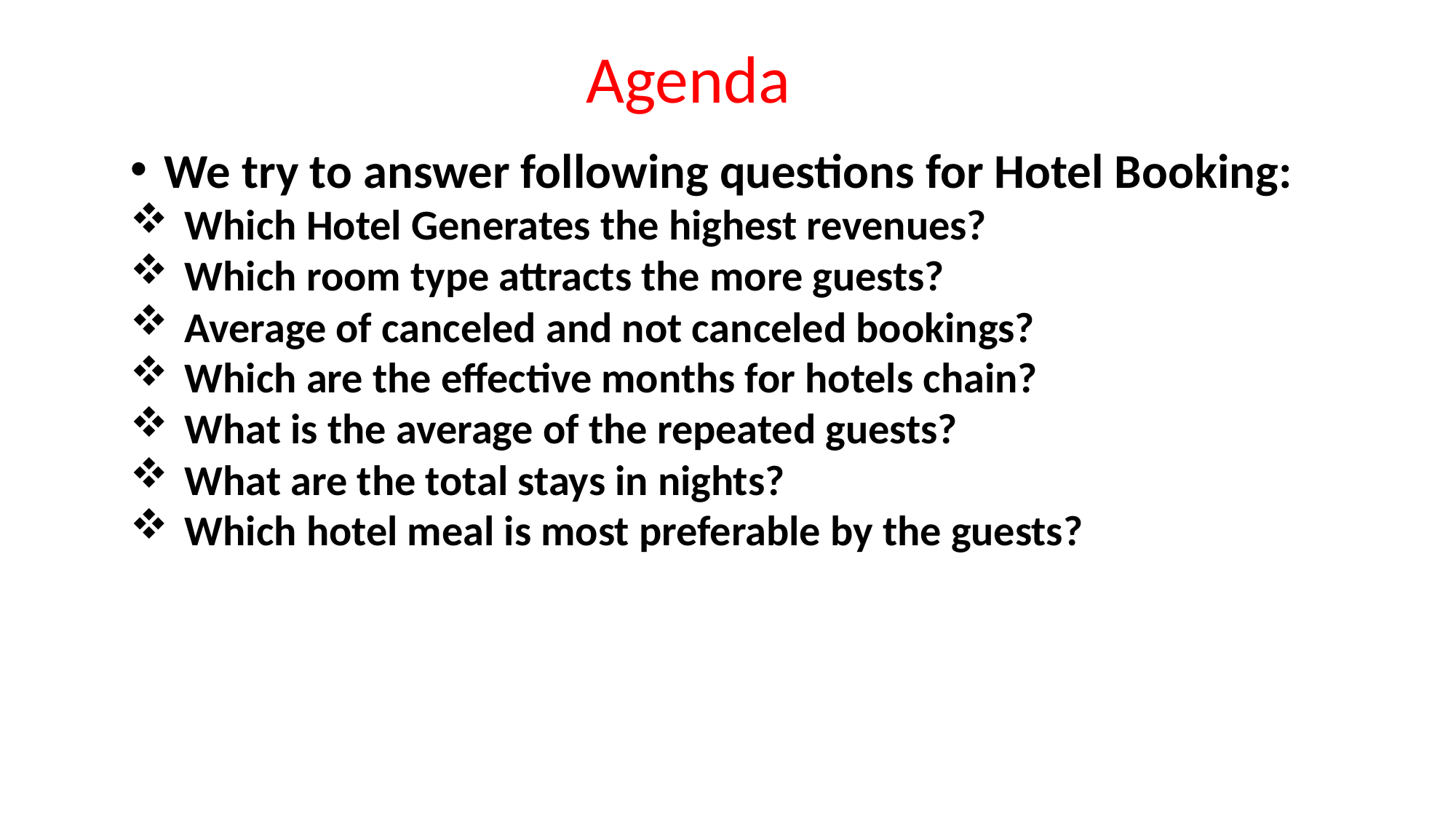

# Agenda
We try to answer following questions for Hotel Booking:
Which Hotel Generates the highest revenues?
Which room type attracts the more guests?
Average of canceled and not canceled bookings?
Which are the effective months for hotels chain?
What is the average of the repeated guests?
What are the total stays in nights?
Which hotel meal is most preferable by the guests?